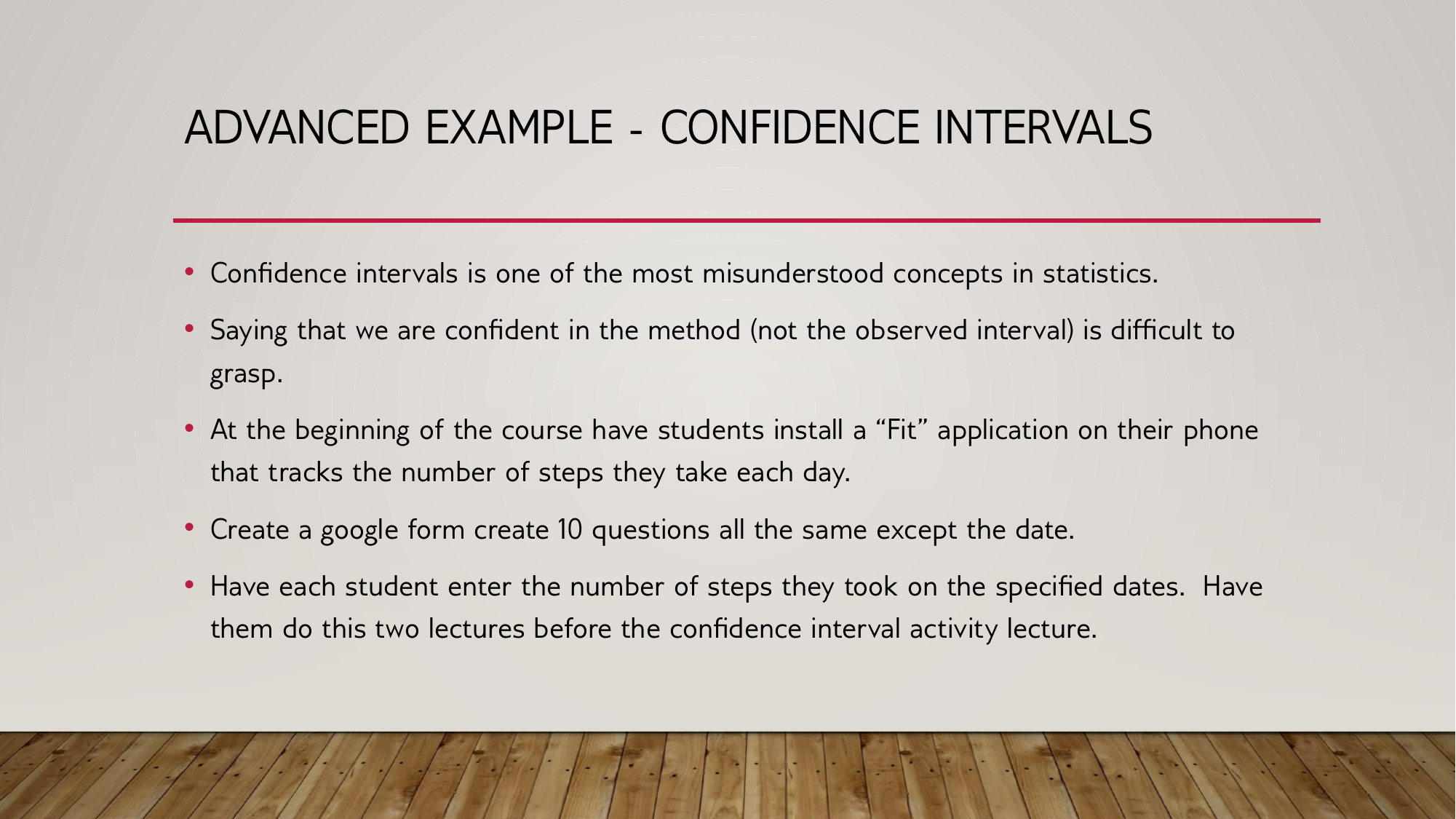

# Advanced Example - Confidence Intervals
Confidence intervals is one of the most misunderstood concepts in statistics.
Saying that we are confident in the method (not the observed interval) is difficult to grasp.
At the beginning of the course have students install a “Fit” application on their phone that tracks the number of steps they take each day.
Create a google form create 10 questions all the same except the date.
Have each student enter the number of steps they took on the specified dates.  Have them do this two lectures before the confidence interval activity lecture.